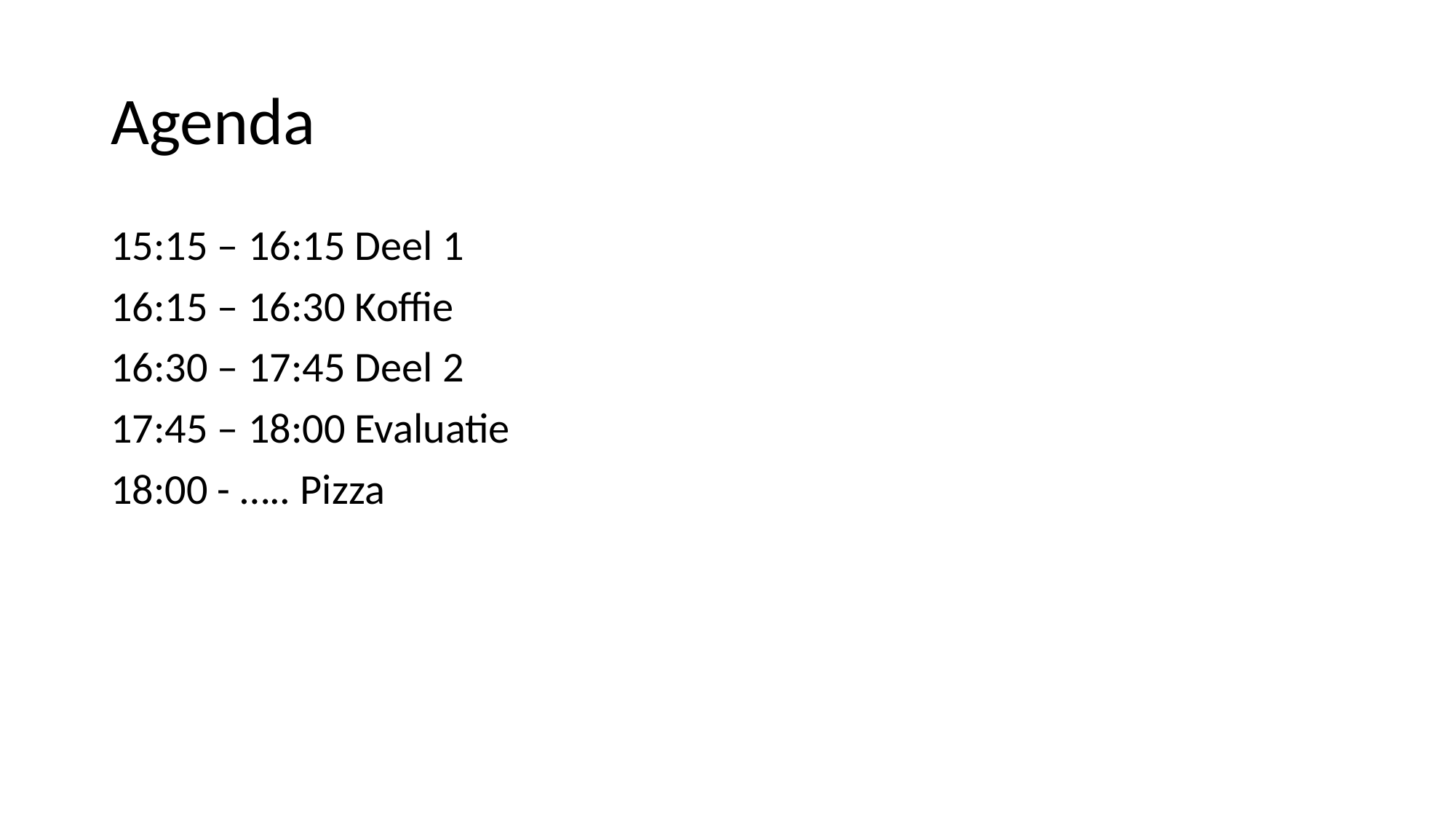

# Agenda
15:15 – 16:15 Deel 1
16:15 – 16:30 Koffie
16:30 – 17:45 Deel 2
17:45 – 18:00 Evaluatie
18:00 - ….. Pizza